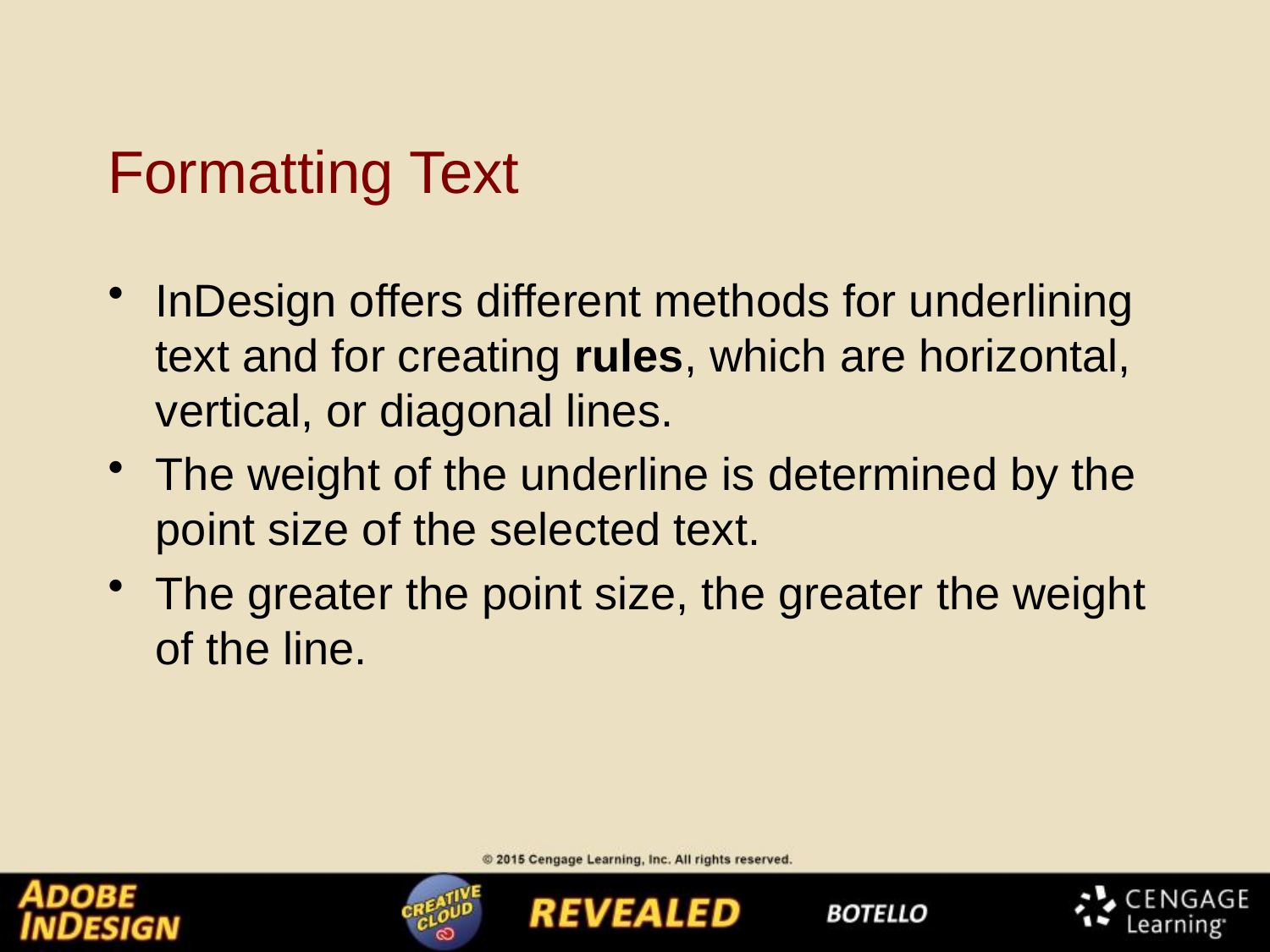

# Formatting Text
InDesign offers different methods for underlining text and for creating rules, which are horizontal, vertical, or diagonal lines.
The weight of the underline is determined by the point size of the selected text.
The greater the point size, the greater the weight of the line.